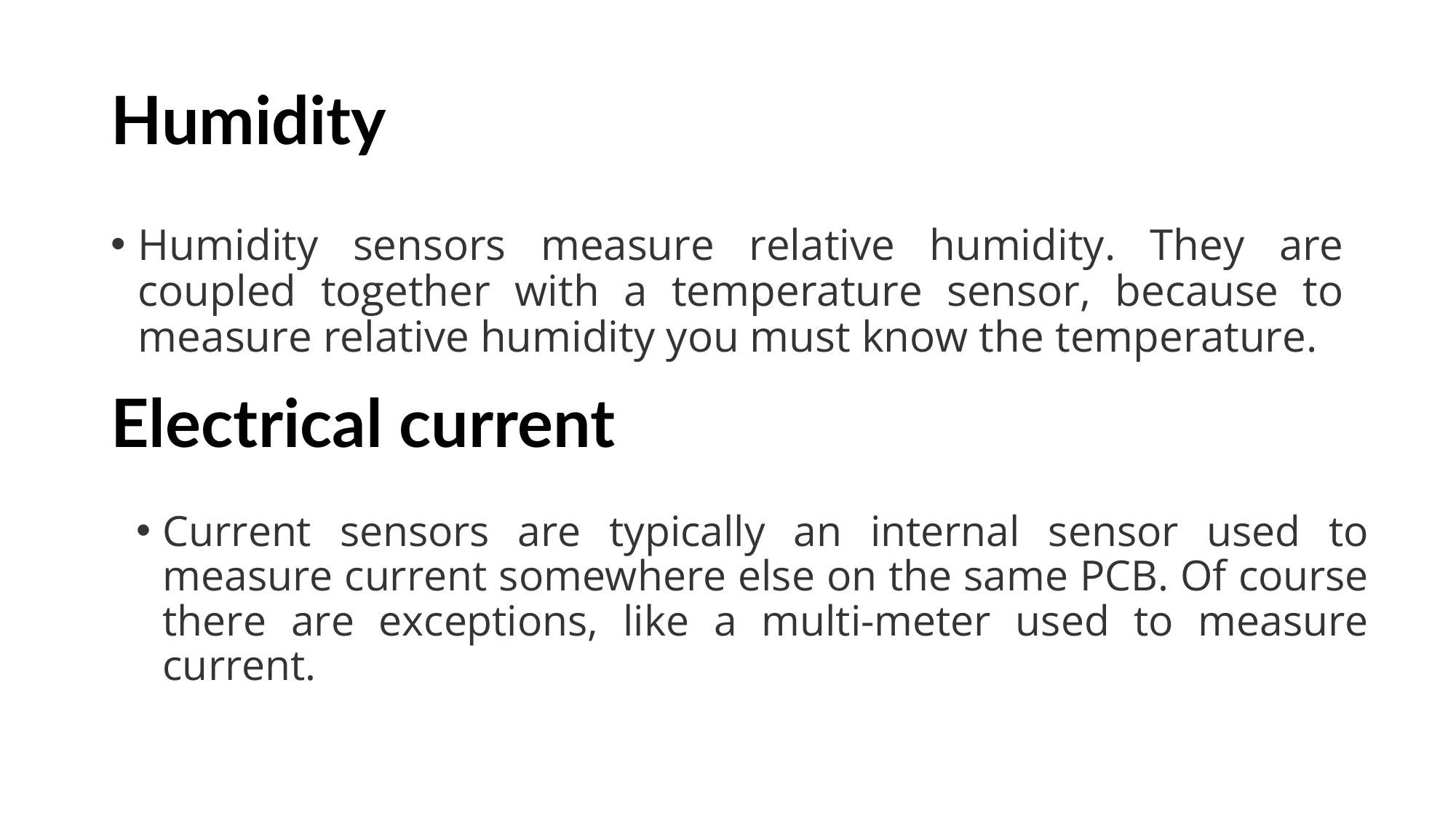

# Humidity
Humidity sensors measure relative humidity. They are coupled together with a temperature sensor, because to measure relative humidity you must know the temperature.
Electrical current
Current sensors are typically an internal sensor used to measure current somewhere else on the same PCB. Of course there are exceptions, like a multi-meter used to measure current.